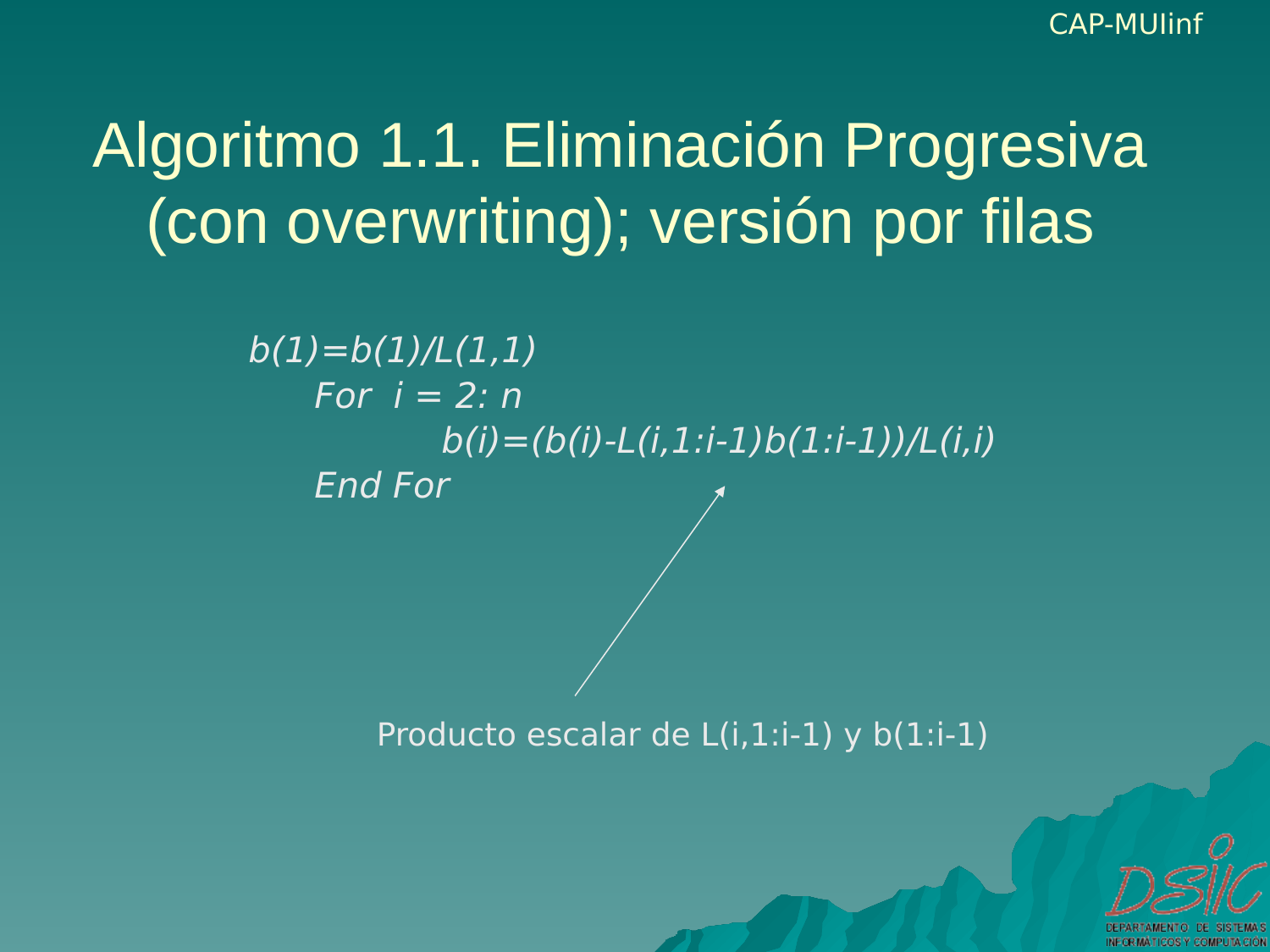

# Algoritmo 1.1. Eliminación Progresiva (con overwriting); versión por filas
                     b(1)=b(1)/L(1,1)
			For  i = 2: n
				b(i)=(b(i)-L(i,1:i-1)b(1:i-1))/L(i,i)
			End For

Producto escalar de L(i,1:i-1) y b(1:i-1)